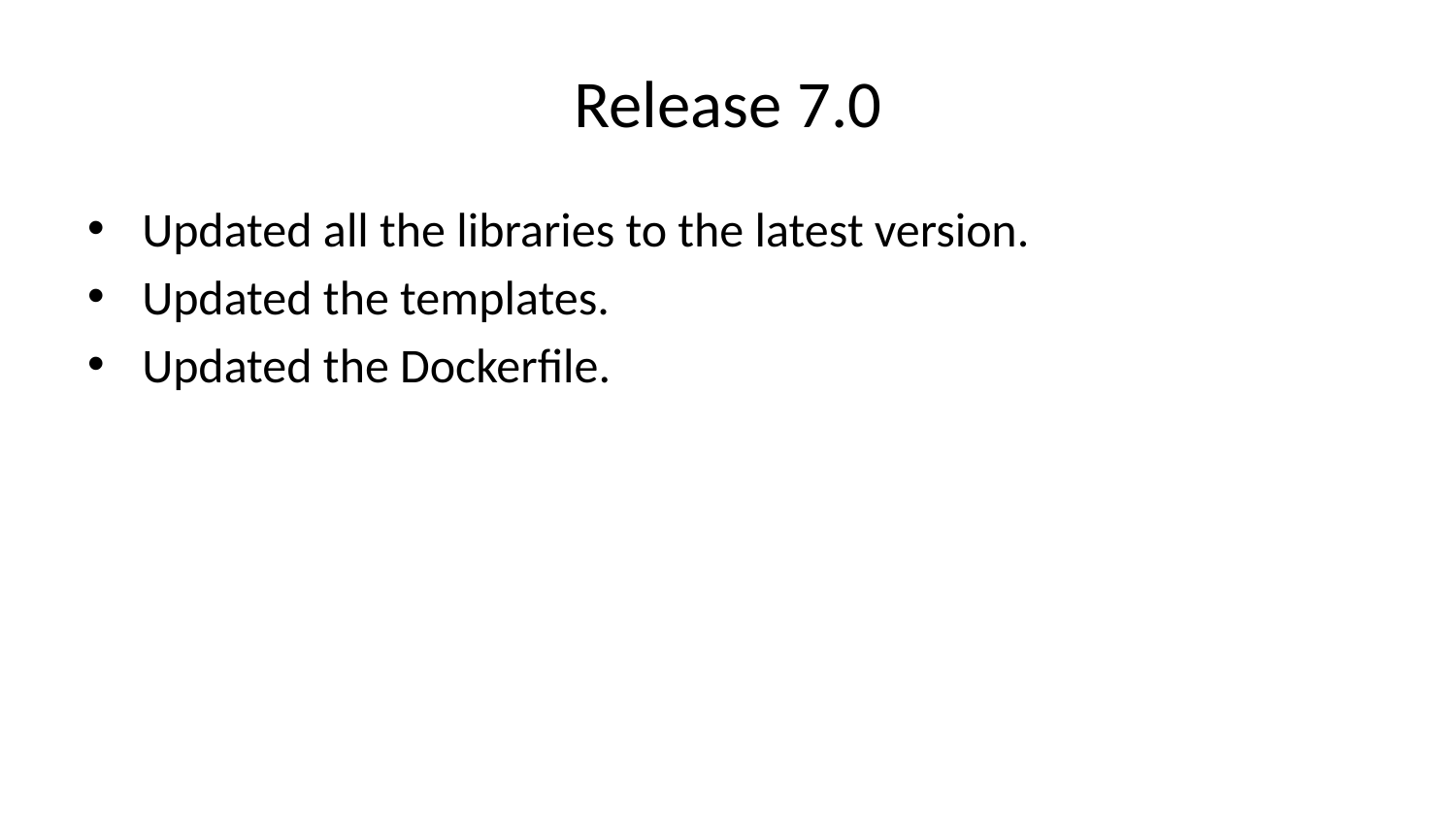

# Release 7.0
Updated all the libraries to the latest version.
Updated the templates.
Updated the Dockerfile.